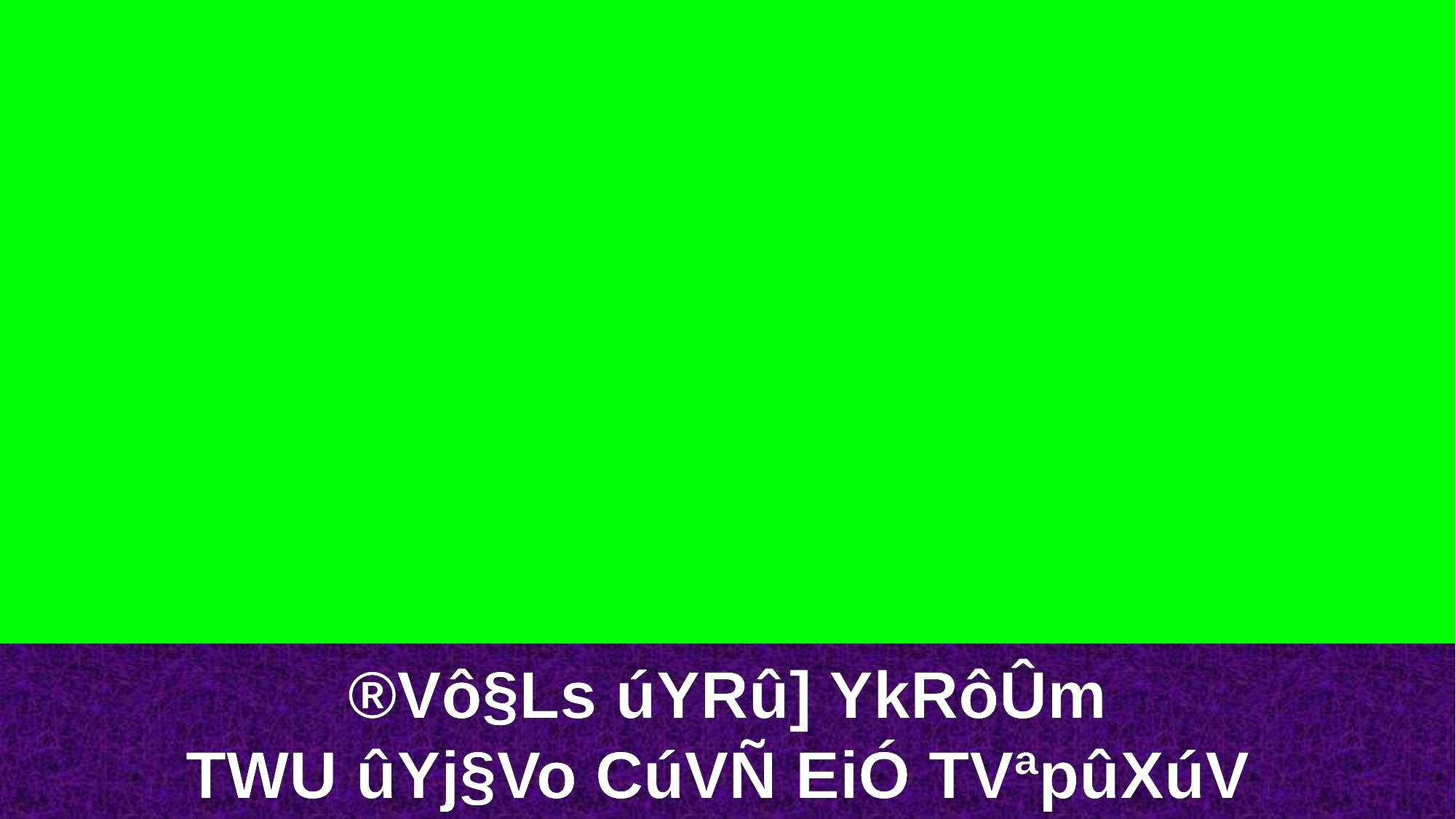

®Vô§Ls úYRû] YkRôÛm
TWU ûYj§Vo CúVÑ EiÓ TVªpûXúV